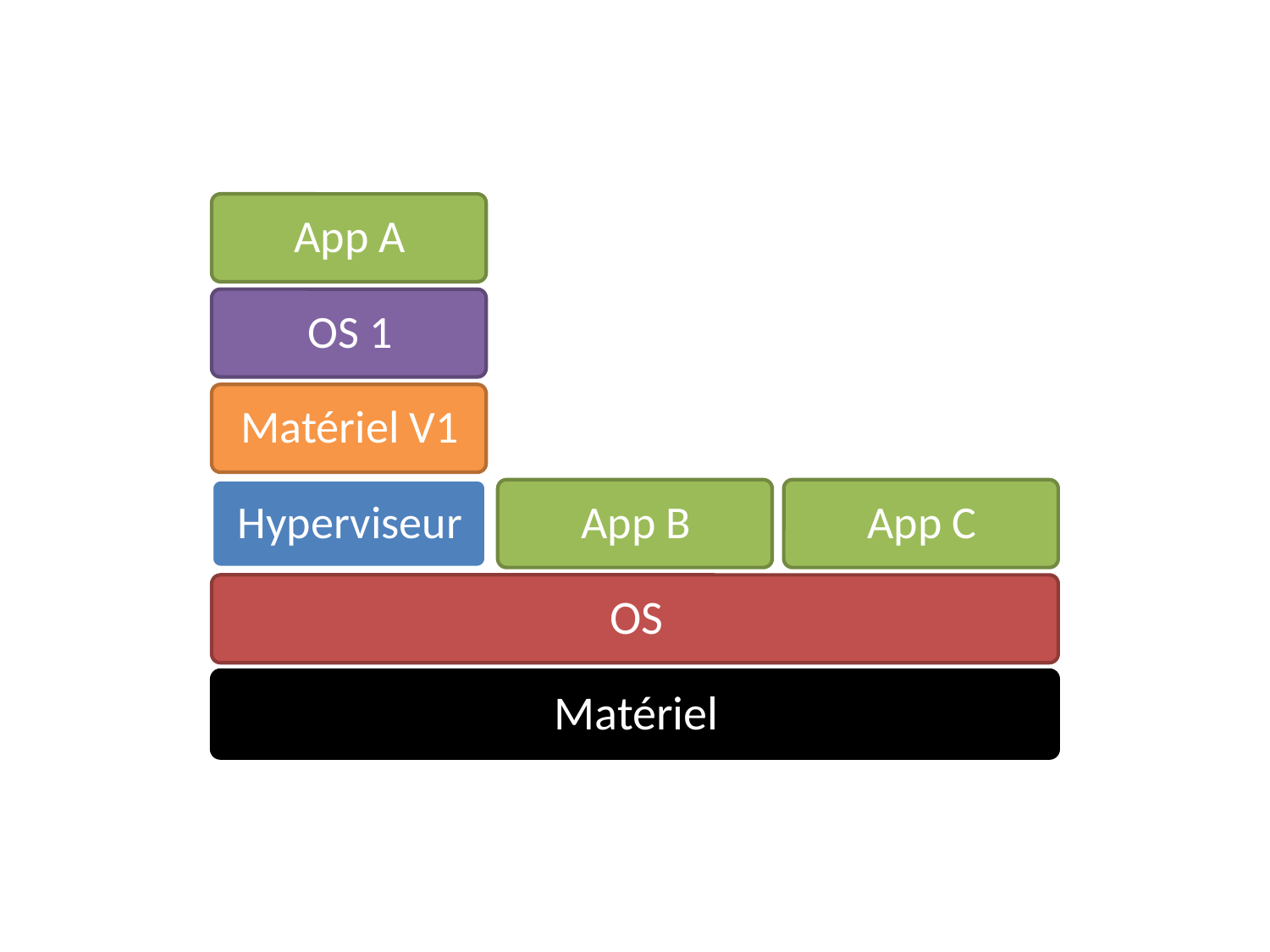

Matériel
OS
Hyperviseur
Matériel V1
OS 1
App A
App B
App C